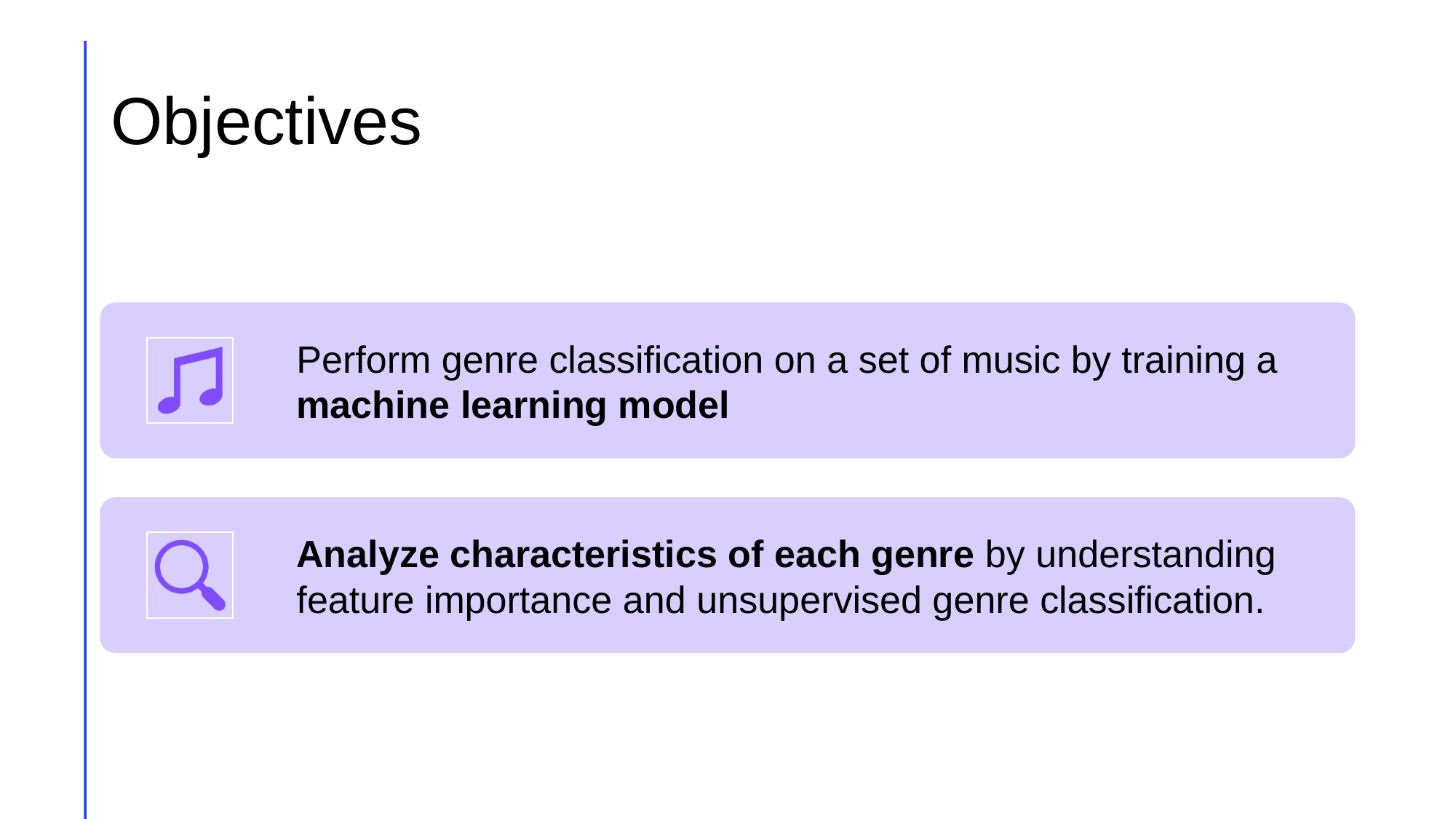

# Objectives
Perform genre classification on a set of music by training a machine learning model
Analyze characteristics of each genre by understanding feature importance and unsupervised genre classification.